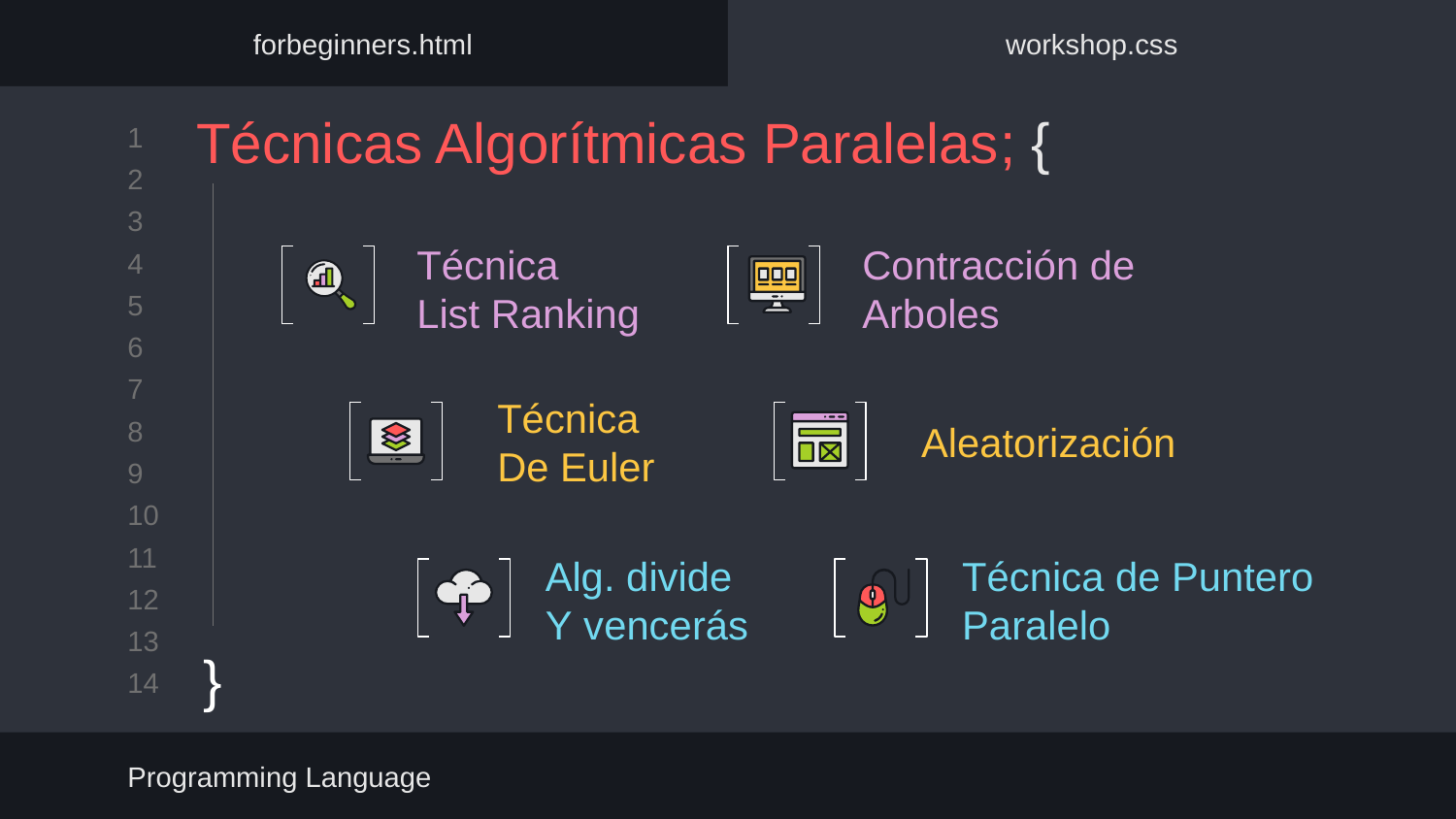

forbeginners.html
workshop.css
# Técnicas Algorítmicas Paralelas; {
}

Técnica
List Ranking
Contracción de
Arboles

Técnica
De Euler
Aleatorización

Alg. divide
Y vencerás
Técnica de Puntero Paralelo
Programming Language